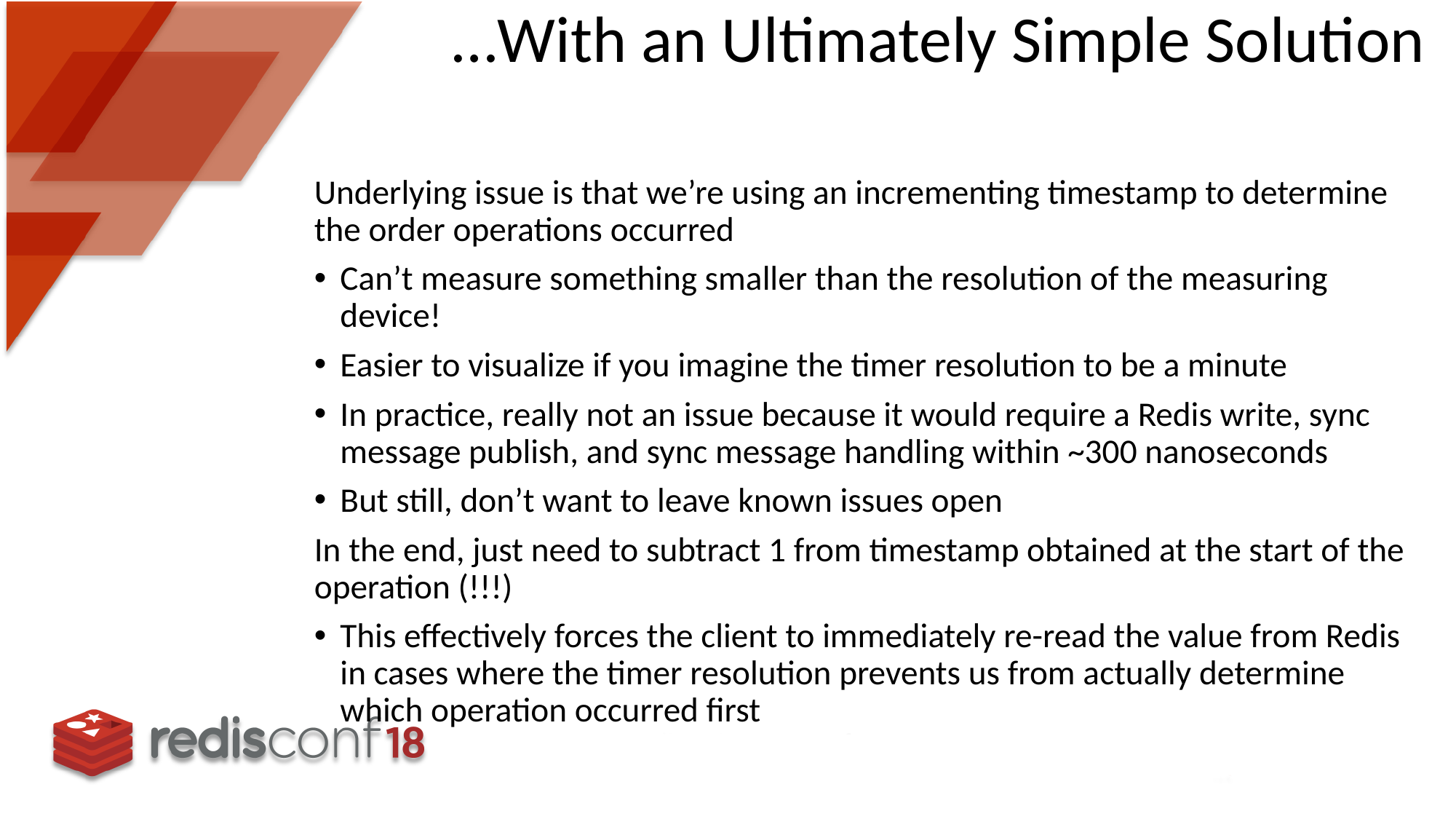

# …With an Ultimately Simple Solution
Underlying issue is that we’re using an incrementing timestamp to determine the order operations occurred
Can’t measure something smaller than the resolution of the measuring device!
Easier to visualize if you imagine the timer resolution to be a minute
In practice, really not an issue because it would require a Redis write, sync message publish, and sync message handling within ~300 nanoseconds
But still, don’t want to leave known issues open
In the end, just need to subtract 1 from timestamp obtained at the start of the operation (!!!)
This effectively forces the client to immediately re-read the value from Redis in cases where the timer resolution prevents us from actually determine which operation occurred first